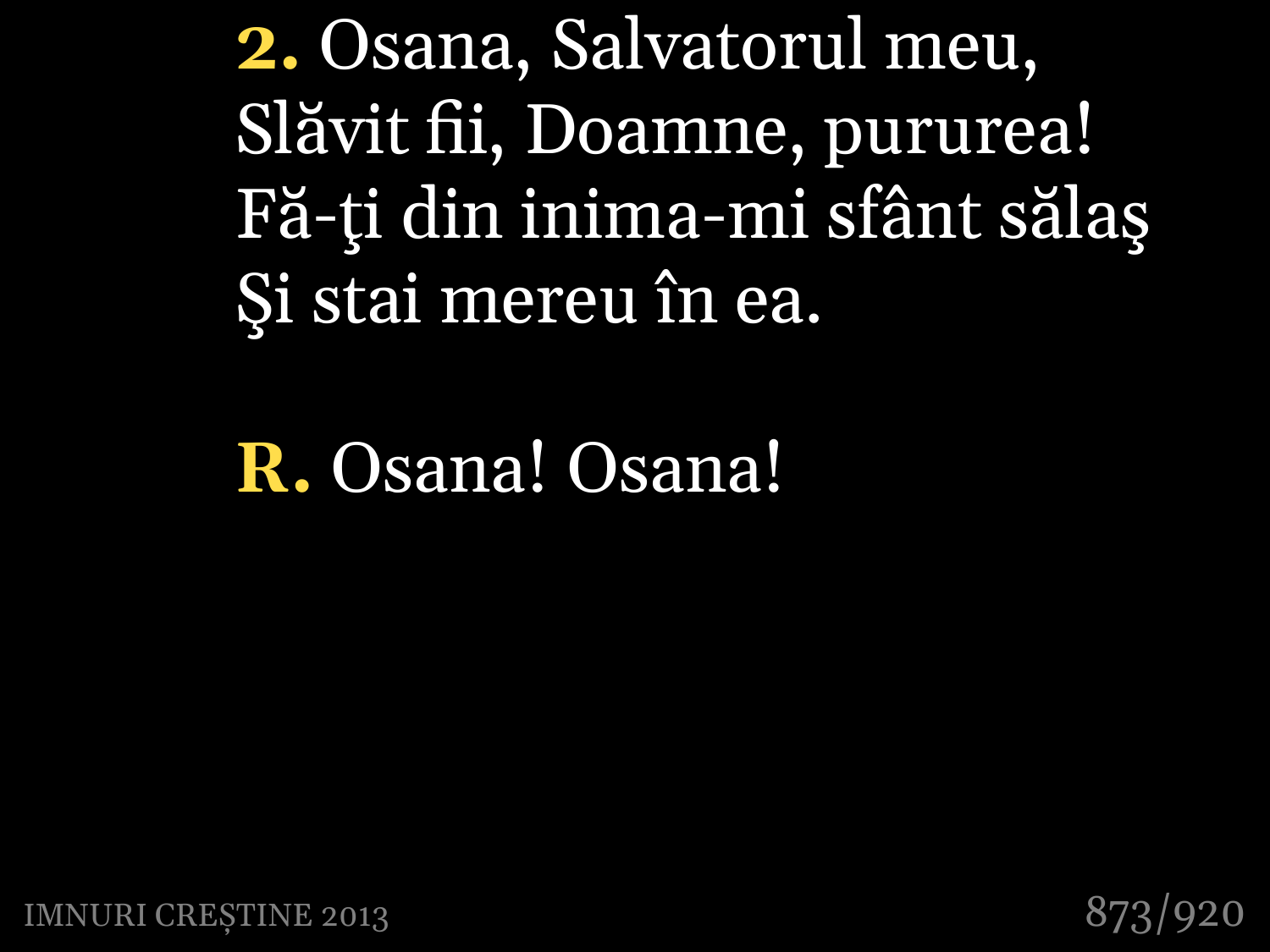

2. Osana, Salvatorul meu,
Slăvit fii, Doamne, pururea!
Fă-ţi din inima-mi sfânt sălaş
Şi stai mereu în ea.

R. Osana! Osana!
873/920
IMNURI CREȘTINE 2013